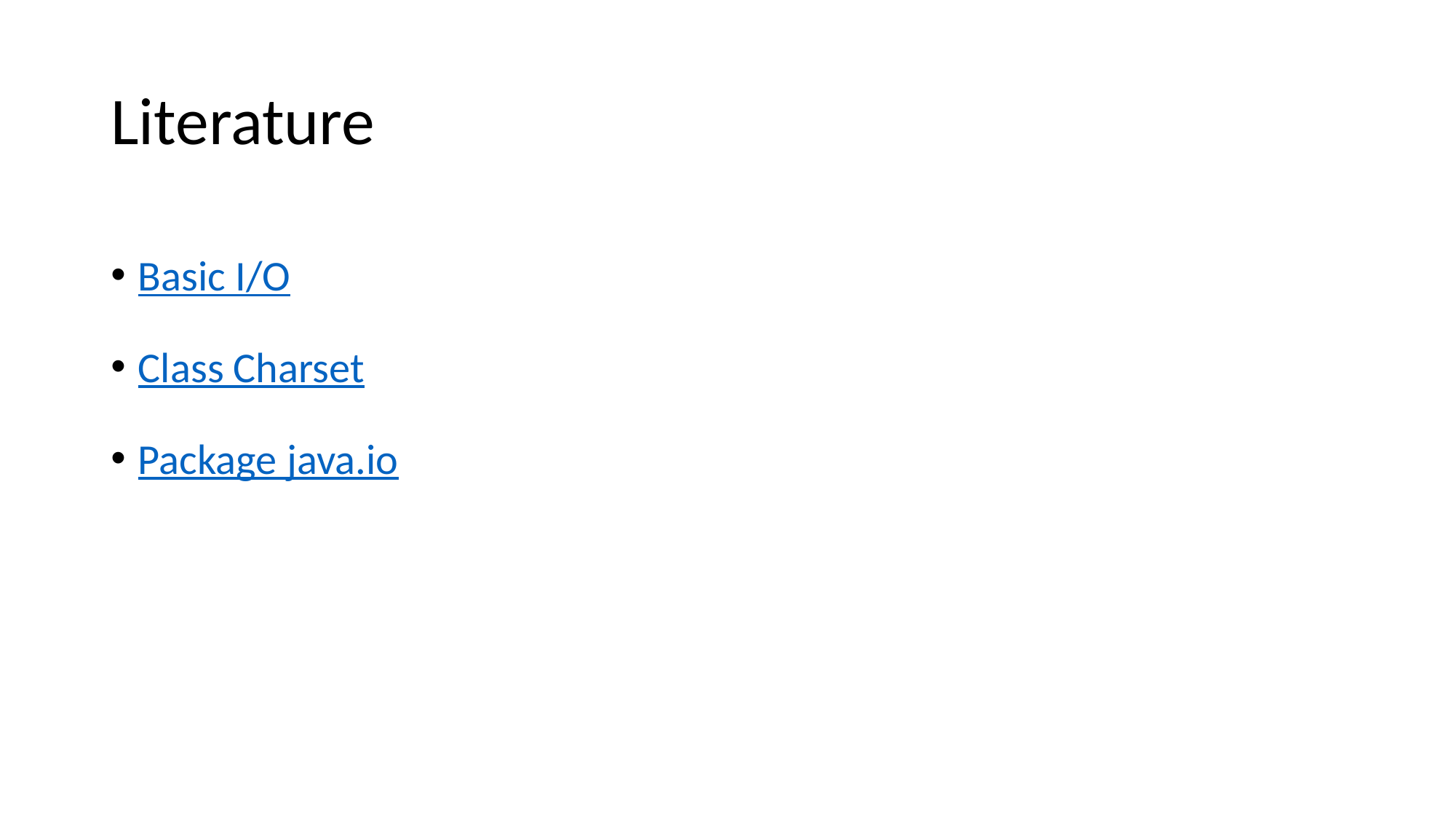

# Literature
Basic I/O
Class Charset
Package java.io